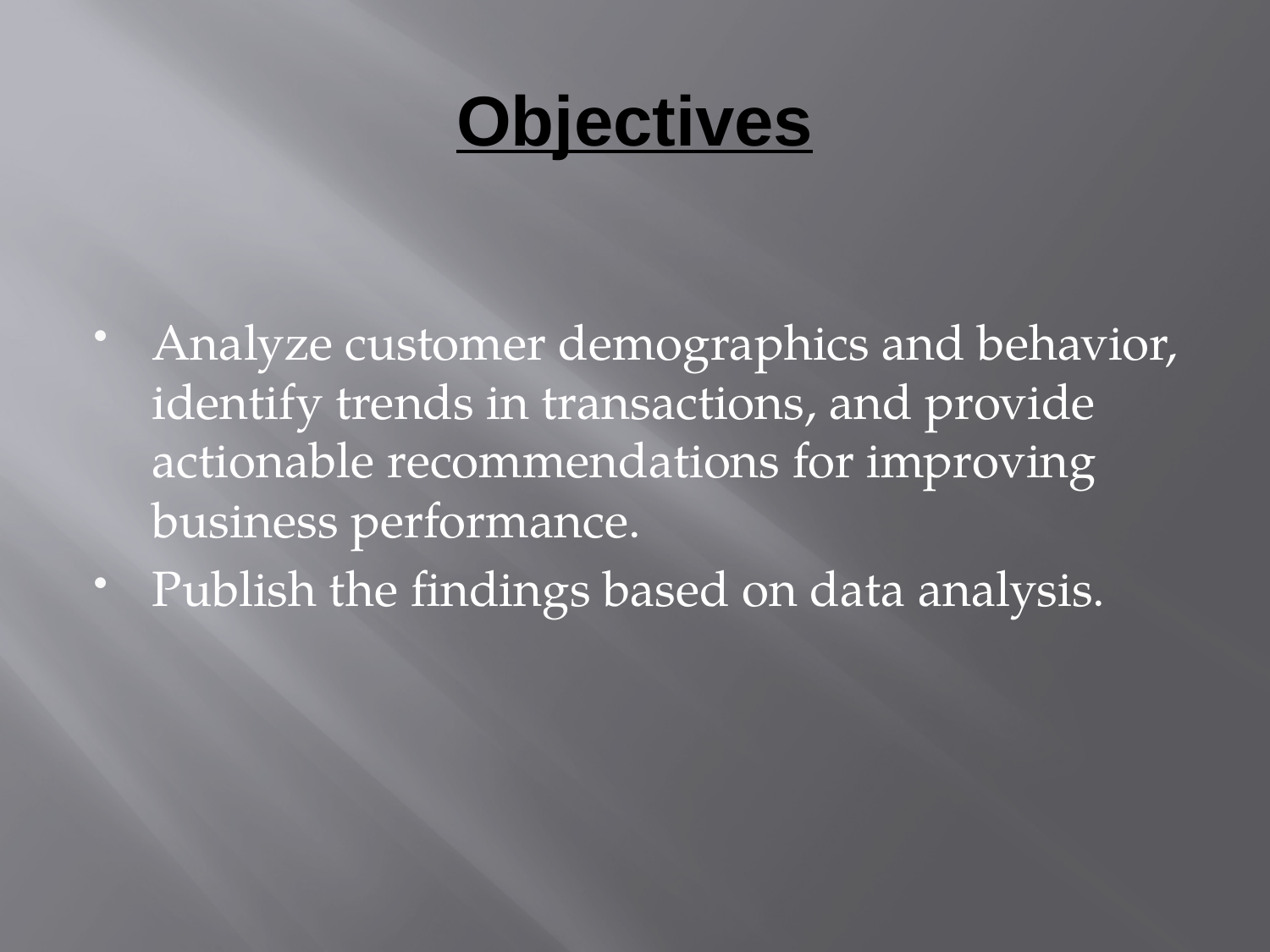

# Objectives
Analyze customer demographics and behavior, identify trends in transactions, and provide actionable recommendations for improving business performance.
Publish the findings based on data analysis.